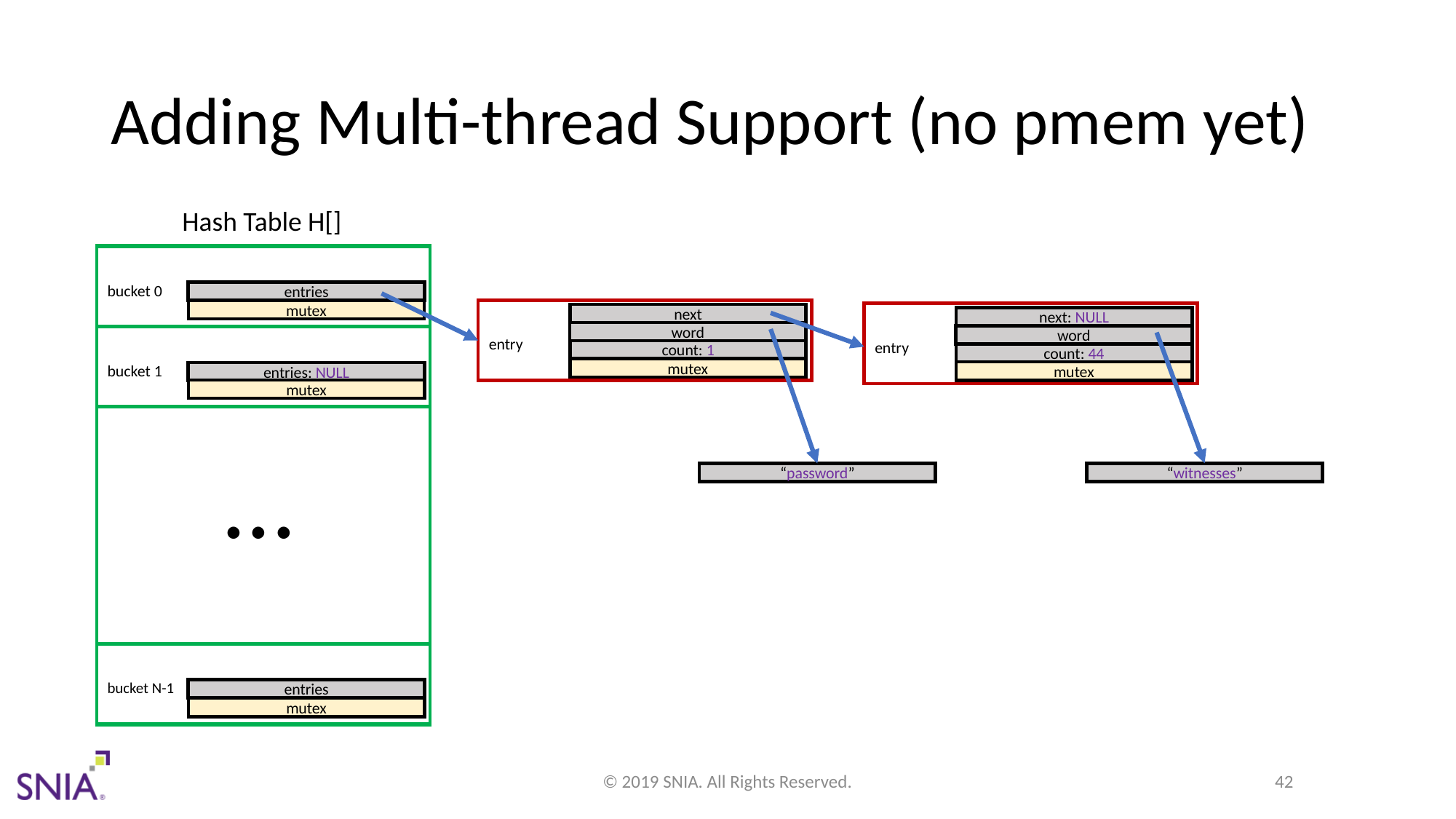

# Adding Multi-thread Support (no pmem yet)
Hash Table H[]

bucket 0
entries

next
word
entry
count: 1
mutex

next: NULL
word
entry
count: 44

bucket 1
entries: NULL
mutex
mutex
mutex
…
“witnesses”
“password”

bucket N-1
entries
mutex
© 2019 SNIA. All Rights Reserved.
42